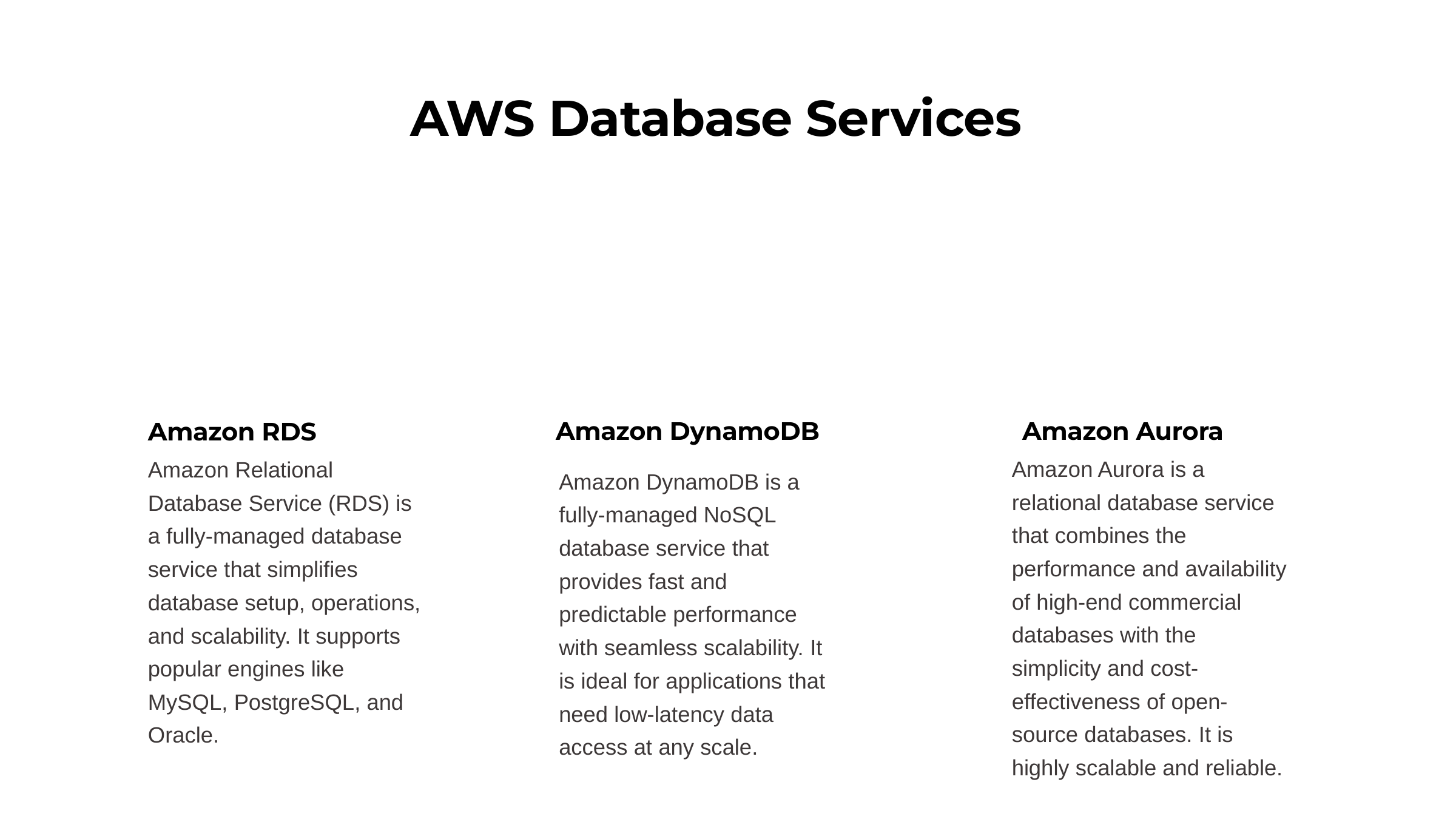

AWS Database Services
Amazon Aurora
Amazon DynamoDB
Amazon RDS
Amazon Aurora is a relational database service that combines the performance and availability of high-end commercial databases with the simplicity and cost-effectiveness of open-source databases. It is highly scalable and reliable.
Amazon Relational Database Service (RDS) is a fully-managed database service that simplifies database setup, operations, and scalability. It supports popular engines like MySQL, PostgreSQL, and Oracle.
Amazon DynamoDB is a fully-managed NoSQL database service that provides fast and predictable performance with seamless scalability. It is ideal for applications that need low-latency data access at any scale.